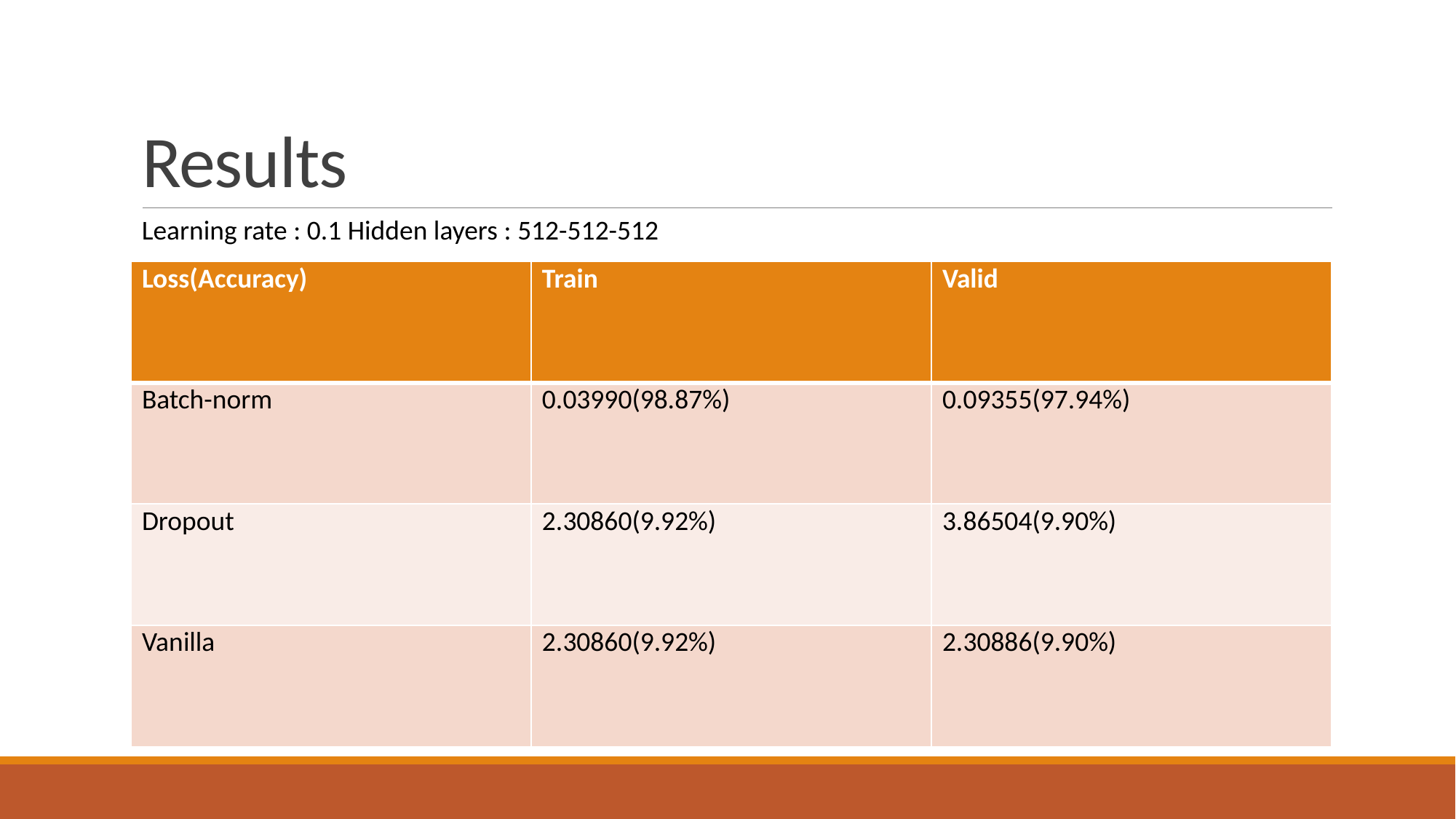

# Results
Learning rate : 0.1 Hidden layers : 512-512-512
| Loss(Accuracy) | Train | Valid |
| --- | --- | --- |
| Batch-norm | 0.03990(98.87%) | 0.09355(97.94%) |
| Dropout | 2.30860(9.92%) | 3.86504(9.90%) |
| Vanilla | 2.30860(9.92%) | 2.30886(9.90%) |